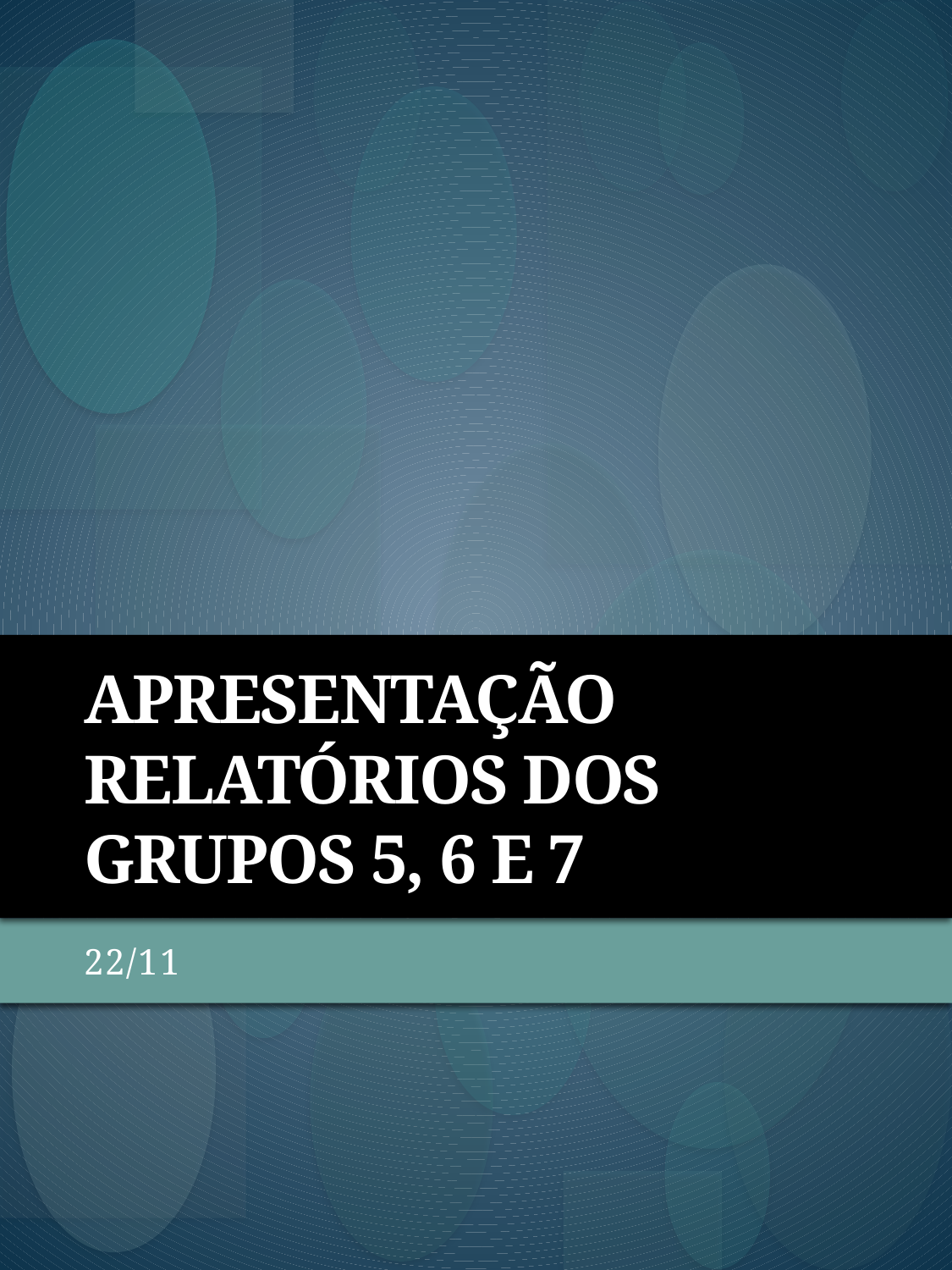

# Apresentação Relatórios dos grupos 5, 6 e 7
22/11